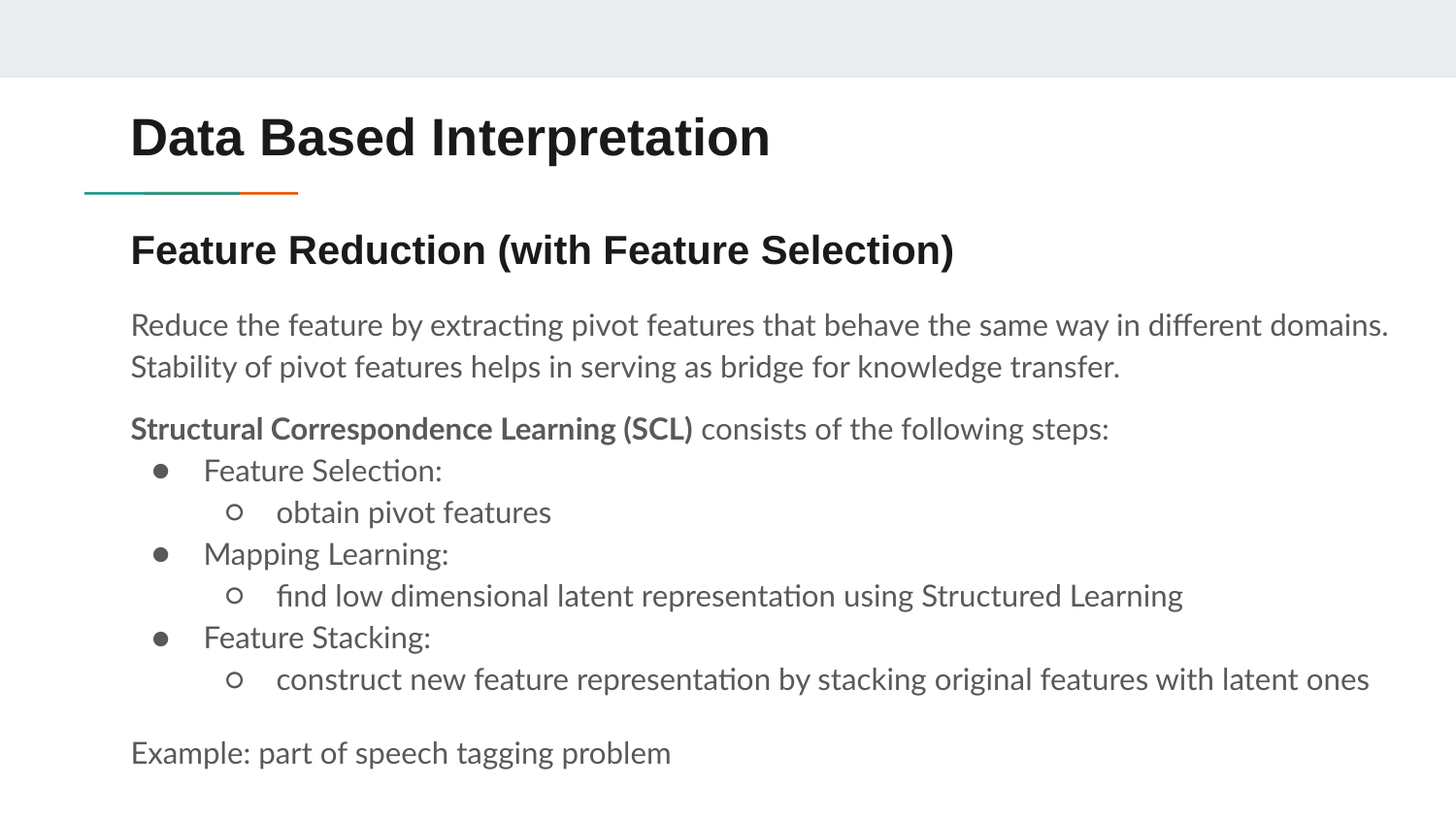

Data Based Interpretation
# Feature Reduction (with Feature Selection)
Reduce the feature by extracting pivot features that behave the same way in different domains. Stability of pivot features helps in serving as bridge for knowledge transfer.
Structural Correspondence Learning (SCL) consists of the following steps:
Feature Selection:
obtain pivot features
Mapping Learning:
find low dimensional latent representation using Structured Learning
Feature Stacking:
construct new feature representation by stacking original features with latent ones
Example: part of speech tagging problem